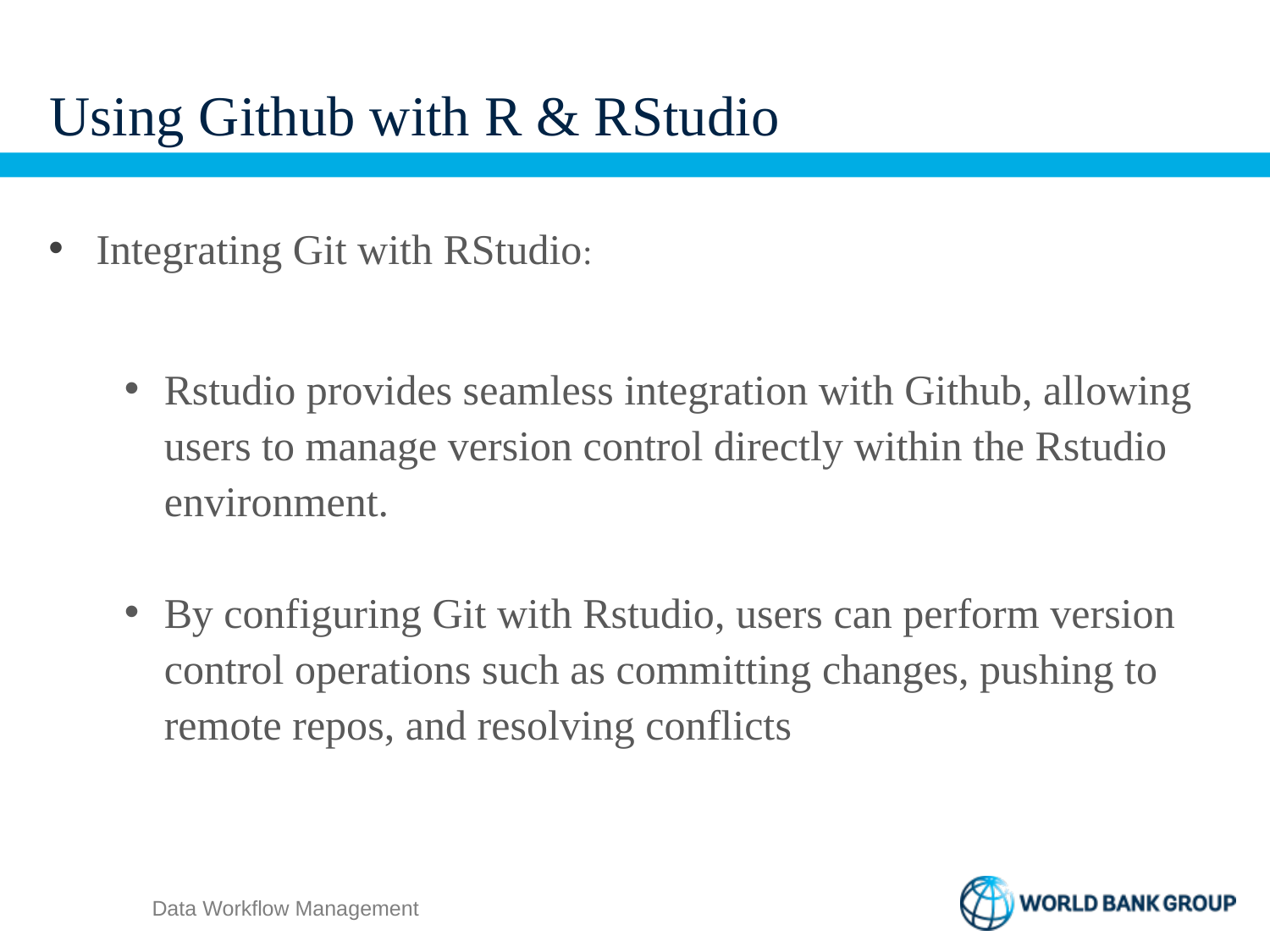

# Using Github with R & RStudio
Integrating Git with RStudio:

Rstudio provides seamless integration with Github, allowing users to manage version control directly within the Rstudio environment.

By configuring Git with Rstudio, users can perform version control operations such as committing changes, pushing to remote repos, and resolving conflicts

Data Workflow Management